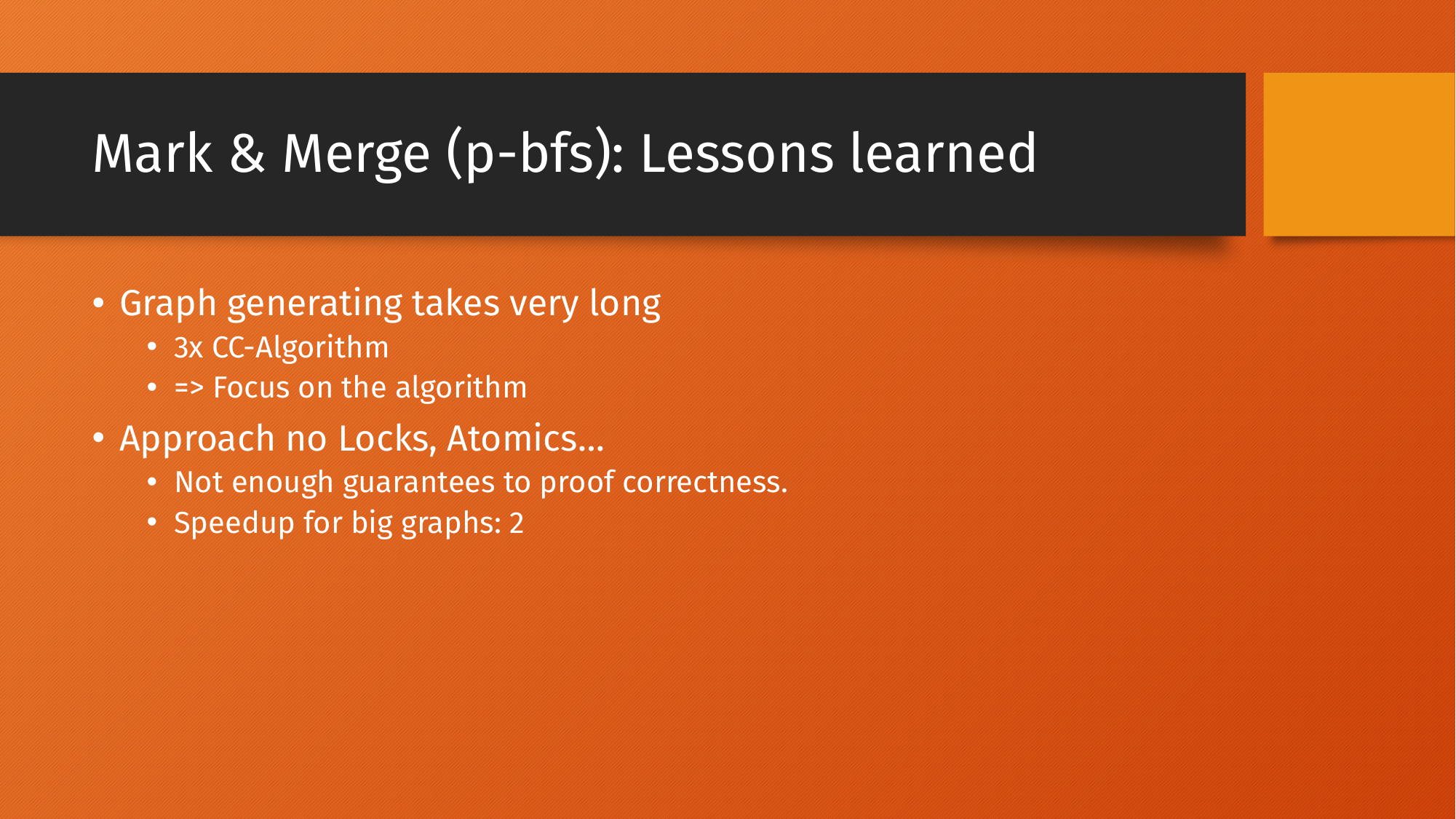

# Mark & Merge (p-bfs): Lessons learned
Graph generating takes very long
3x CC-Algorithm
=> Focus on the algorithm
Approach no Locks, Atomics…
Not enough guarantees to proof correctness.
Speedup for big graphs: 2